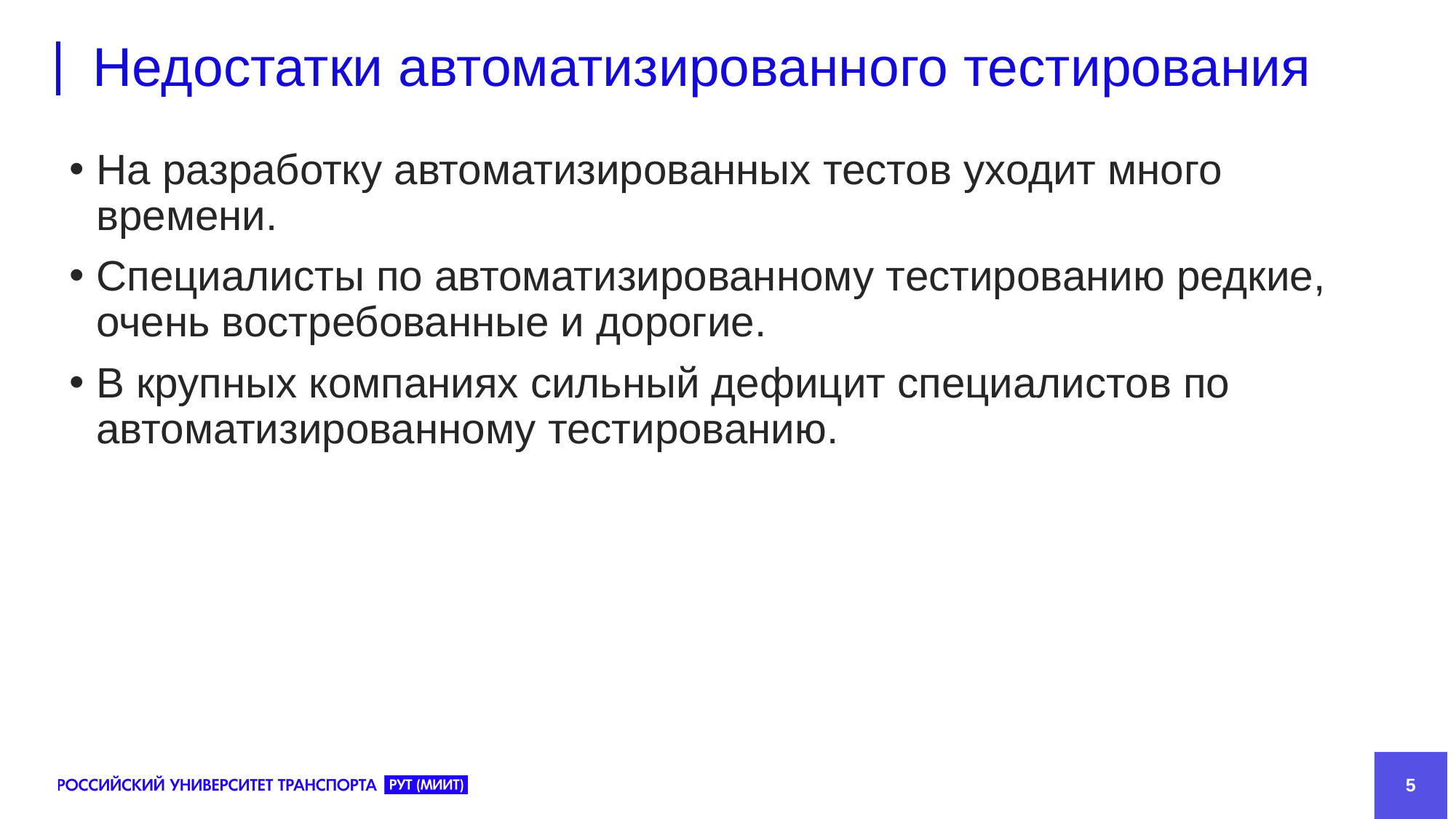

# Недостатки автоматизированного тестирования
На разработку автоматизированных тестов уходит много времени.
Специалисты по автоматизированному тестированию редкие, очень востребованные и дорогие.
В крупных компаниях сильный дефицит специалистов по автоматизированному тестированию.

5